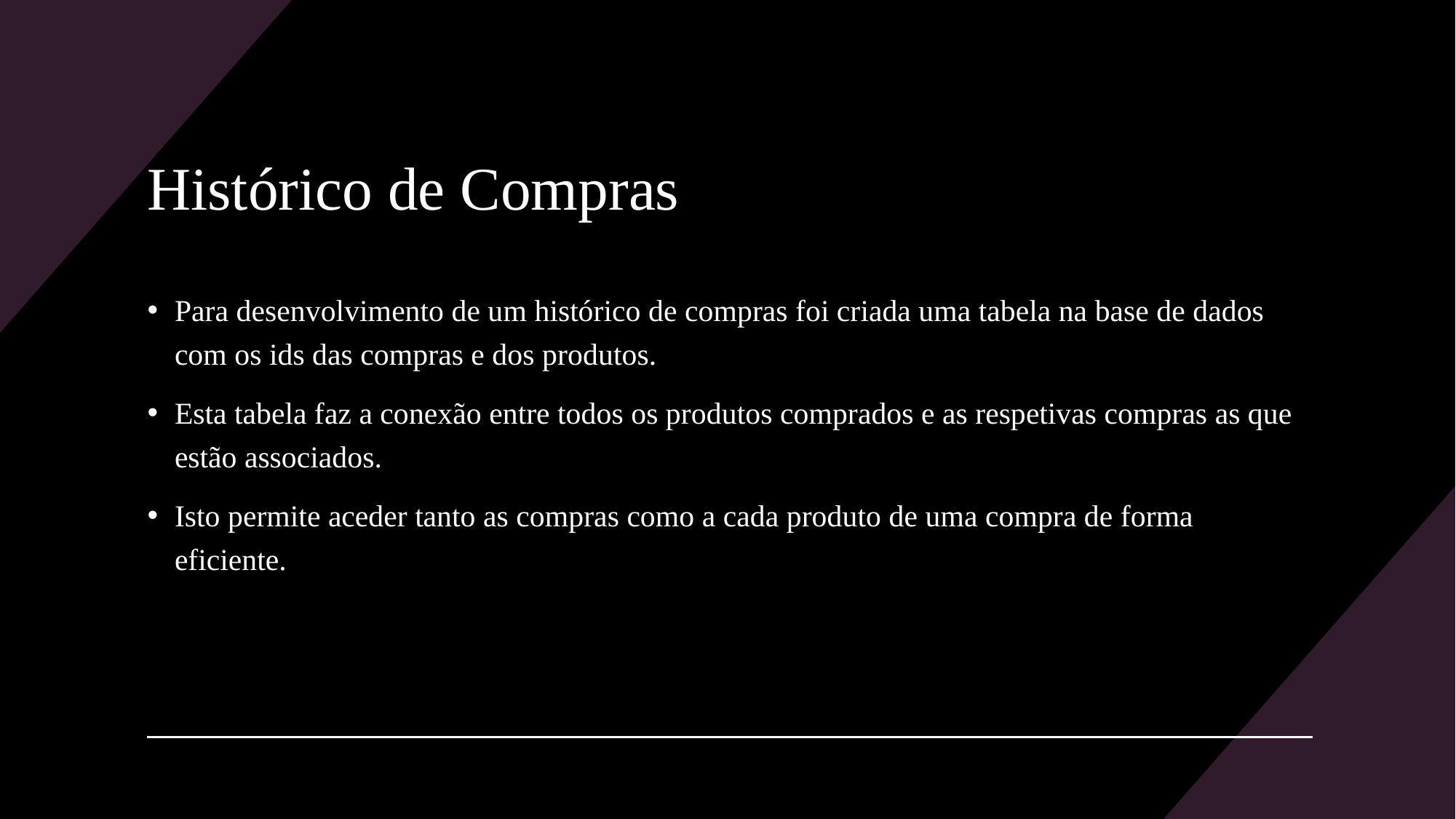

# Histórico de Compras
Para desenvolvimento de um histórico de compras foi criada uma tabela na base de dados com os ids das compras e dos produtos.
Esta tabela faz a conexão entre todos os produtos comprados e as respetivas compras as que estão associados.
Isto permite aceder tanto as compras como a cada produto de uma compra de forma eficiente.